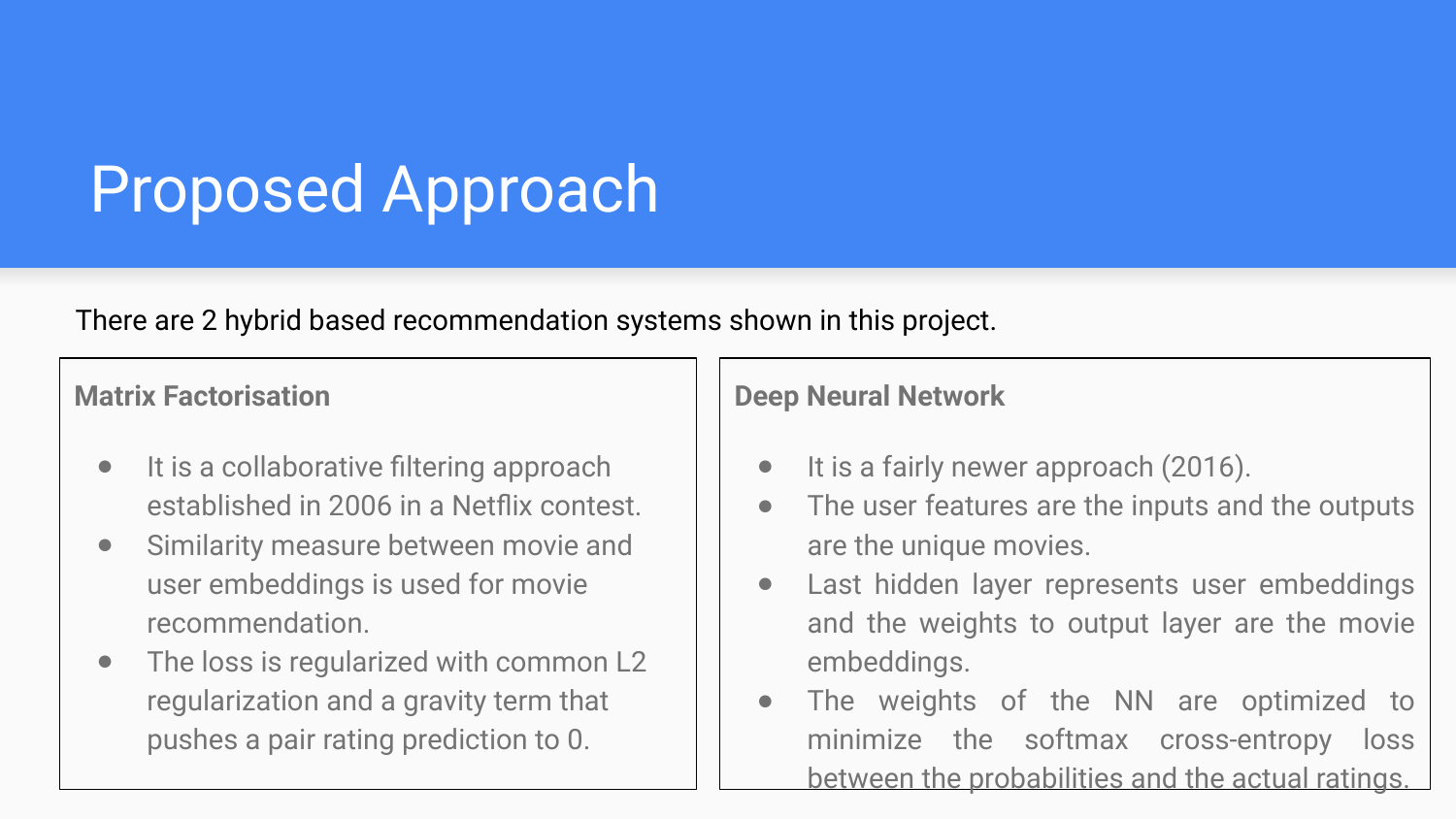

# Proposed Approach
There are 2 hybrid based recommendation systems shown in this project.
Matrix Factorisation
It is a collaborative filtering approach established in 2006 in a Netflix contest.
Similarity measure between movie and user embeddings is used for movie recommendation.
The loss is regularized with common L2 regularization and a gravity term that pushes a pair rating prediction to 0.

Deep Neural Network
It is a fairly newer approach (2016).
The user features are the inputs and the outputs are the unique movies.
Last hidden layer represents user embeddings and the weights to output layer are the movie embeddings.
The weights of the NN are optimized to minimize the softmax cross-entropy loss between the probabilities and the actual ratings.